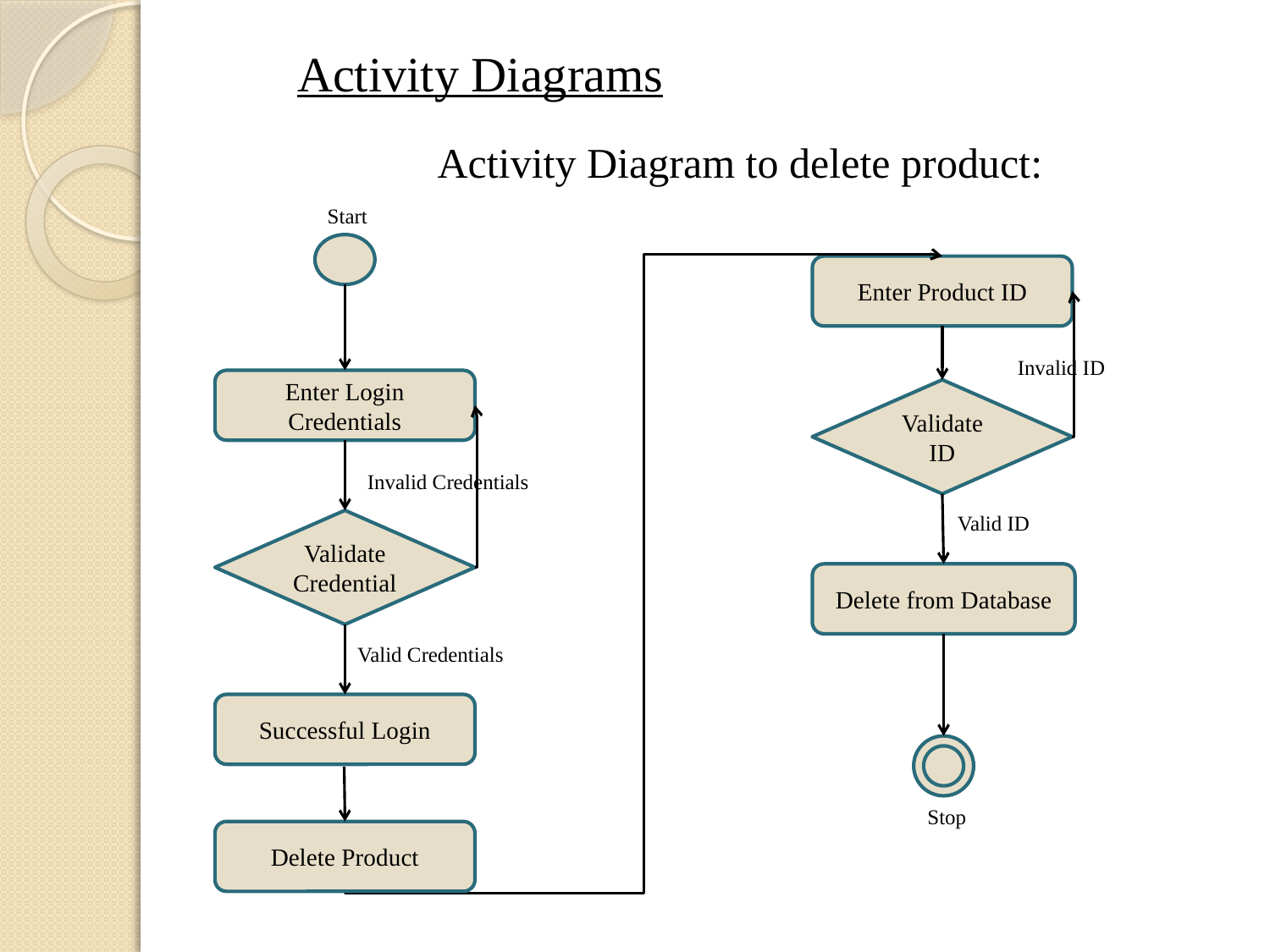

Activity Diagrams
Activity Diagram to delete product:
Start

Enter Product ID
Invalid ID
Enter Login Credentials
Validate ID
Invalid Credentials
Valid ID
Validate Credential
Delete from Database
Valid Credentials
Successful Login

Stop
Delete Product